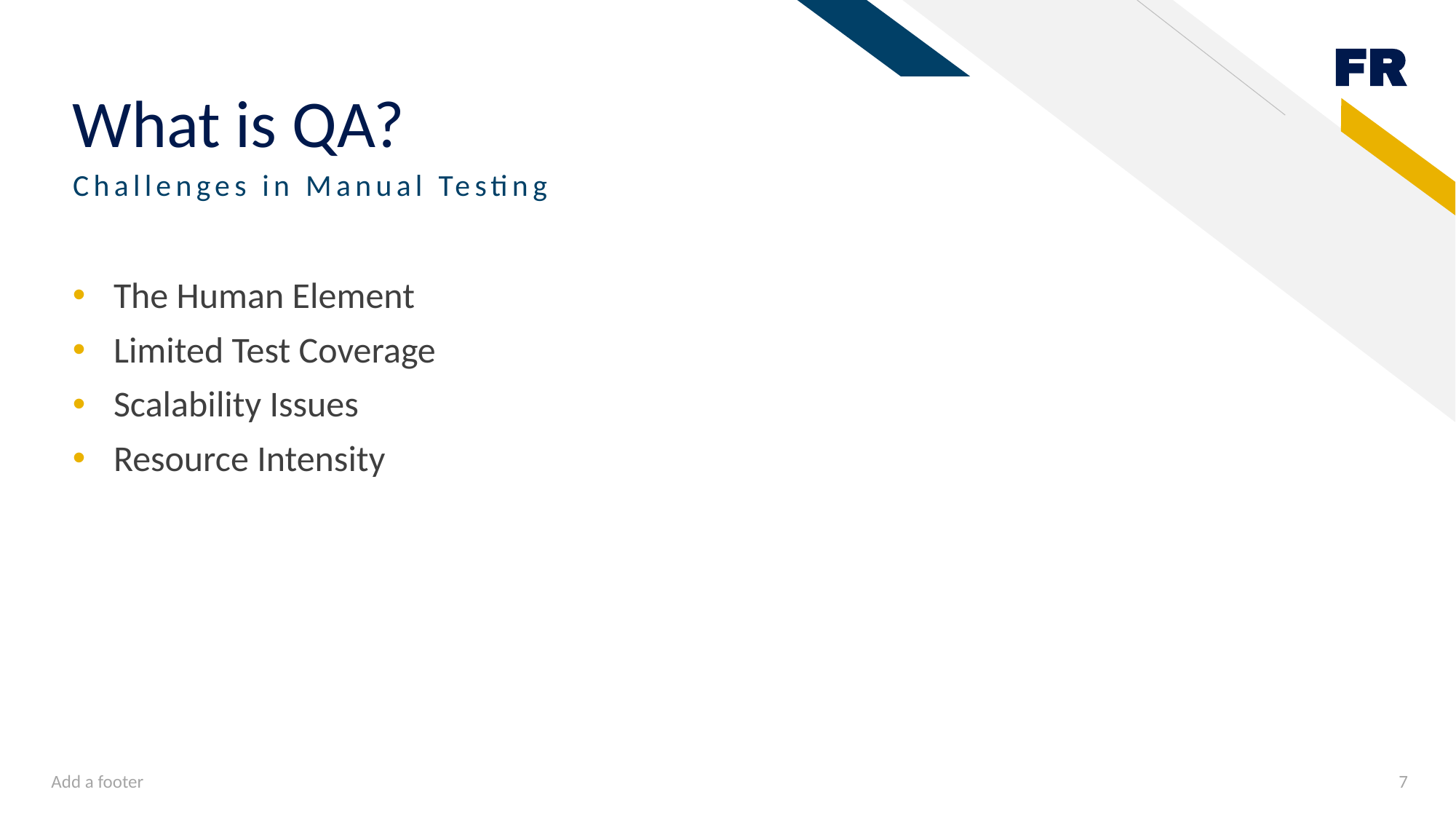

# What is QA?
Challenges in Manual Testing
The Human Element
Limited Test Coverage
Scalability Issues
Resource Intensity
Add a footer
7